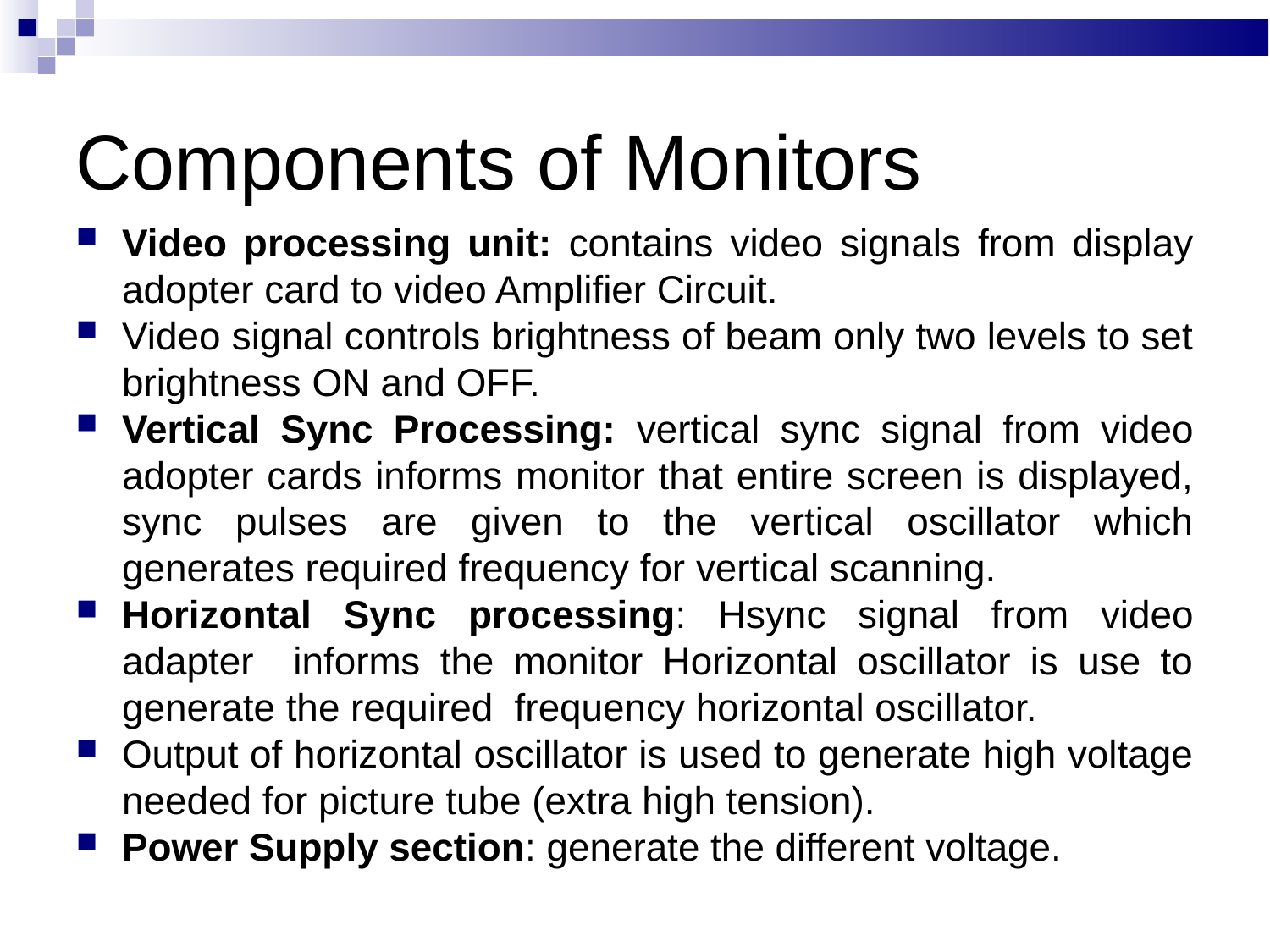

Components of Monitors
Video processing unit: contains video signals from display adopter card to video Amplifier Circuit.
Video signal controls brightness of beam only two levels to set brightness ON and OFF.
Vertical Sync Processing: vertical sync signal from video adopter cards informs monitor that entire screen is displayed, sync pulses are given to the vertical oscillator which generates required frequency for vertical scanning.
Horizontal Sync processing: Hsync signal from video adapter  informs the monitor Horizontal oscillator is use to generate the required  frequency horizontal oscillator.
Output of horizontal oscillator is used to generate high voltage needed for picture tube (extra high tension).
Power Supply section: generate the different voltage.